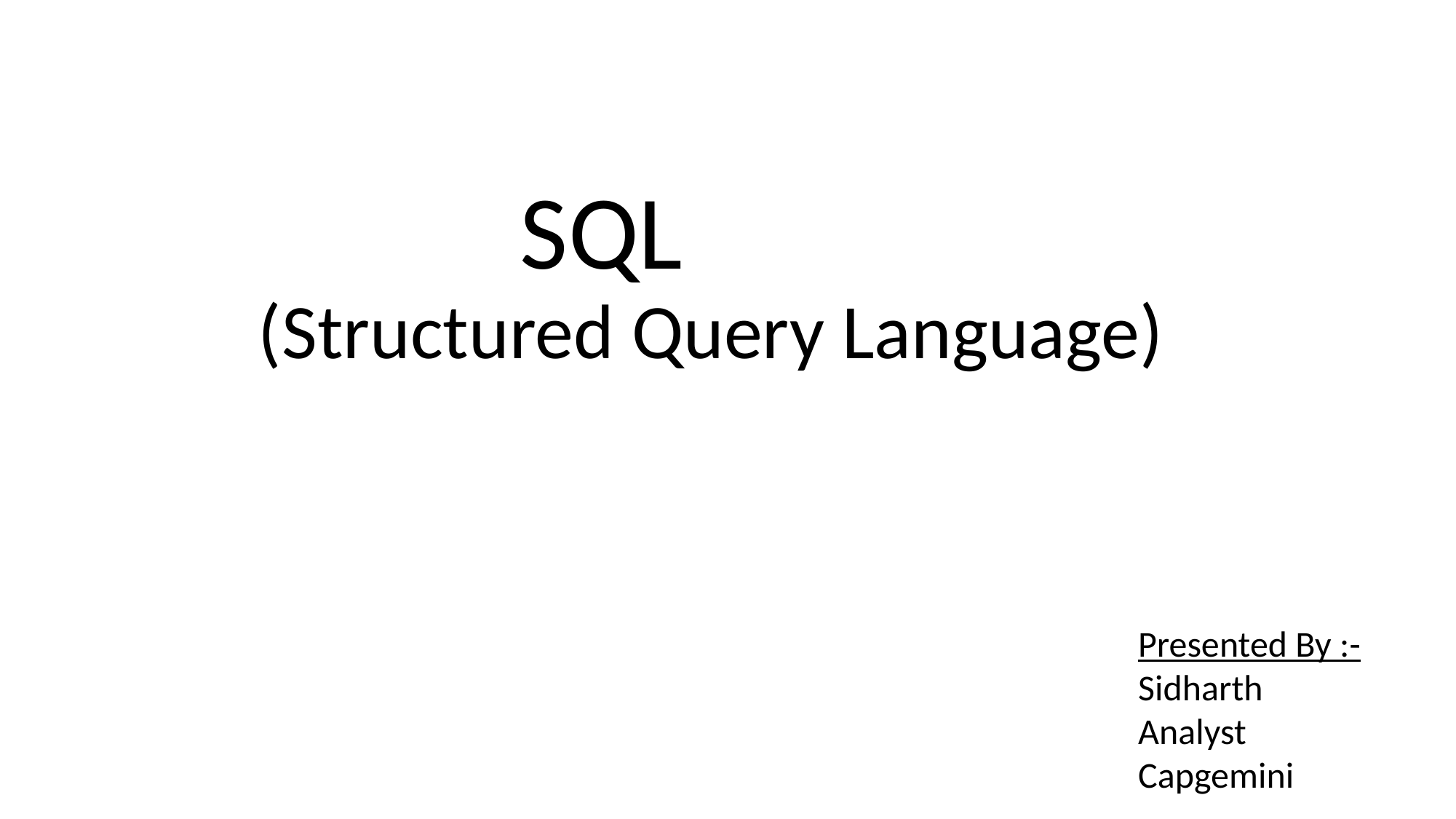

SQL
                 (Structured Query Language)
Presented By :-Sidharth
Analyst
Capgemini